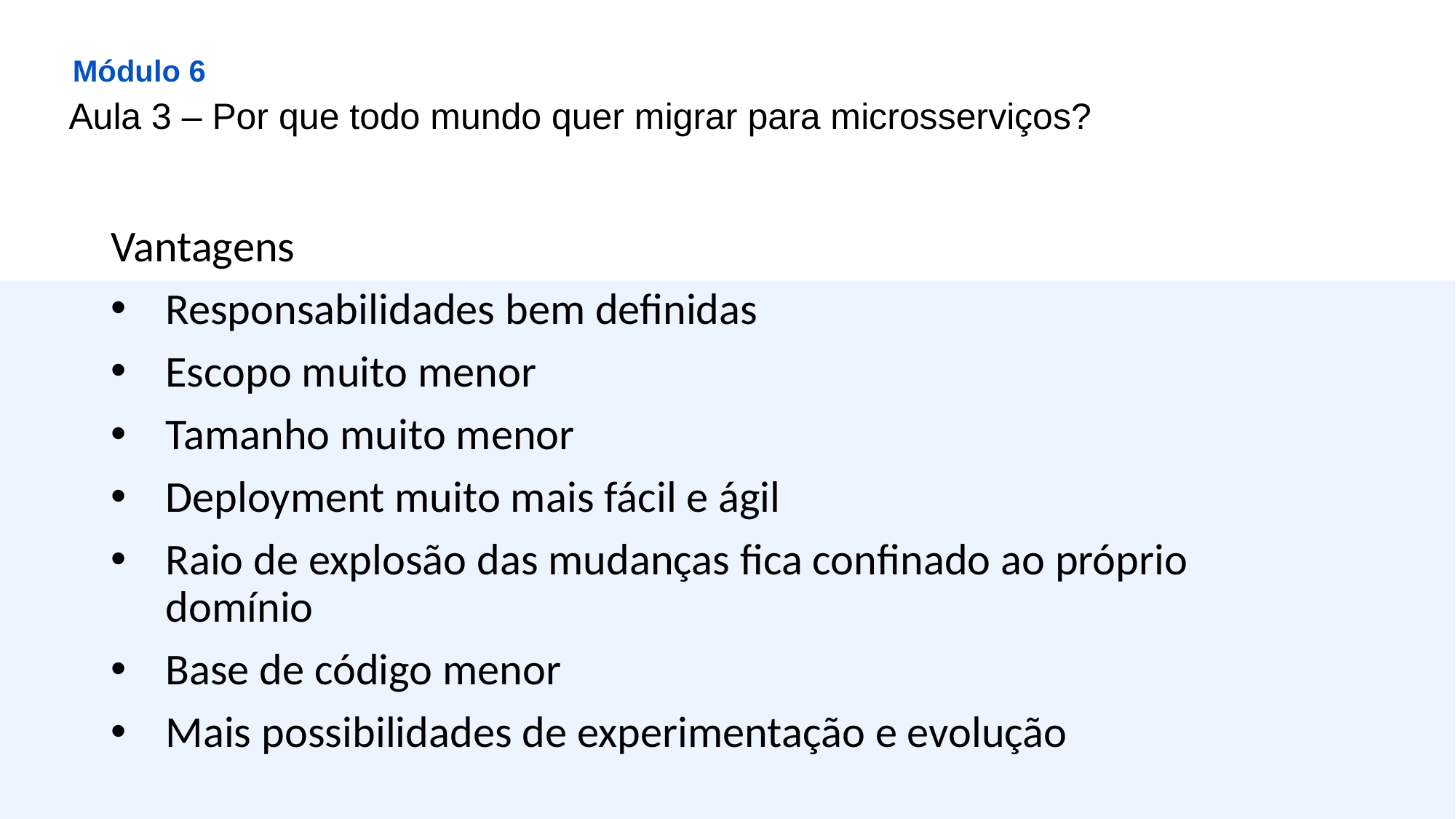

Módulo 6
Aula 3 – Por que todo mundo quer migrar para microsserviços?
Vantagens
Responsabilidades bem definidas
Escopo muito menor
Tamanho muito menor
Deployment muito mais fácil e ágil
Raio de explosão das mudanças fica confinado ao próprio domínio
Base de código menor
Mais possibilidades de experimentação e evolução